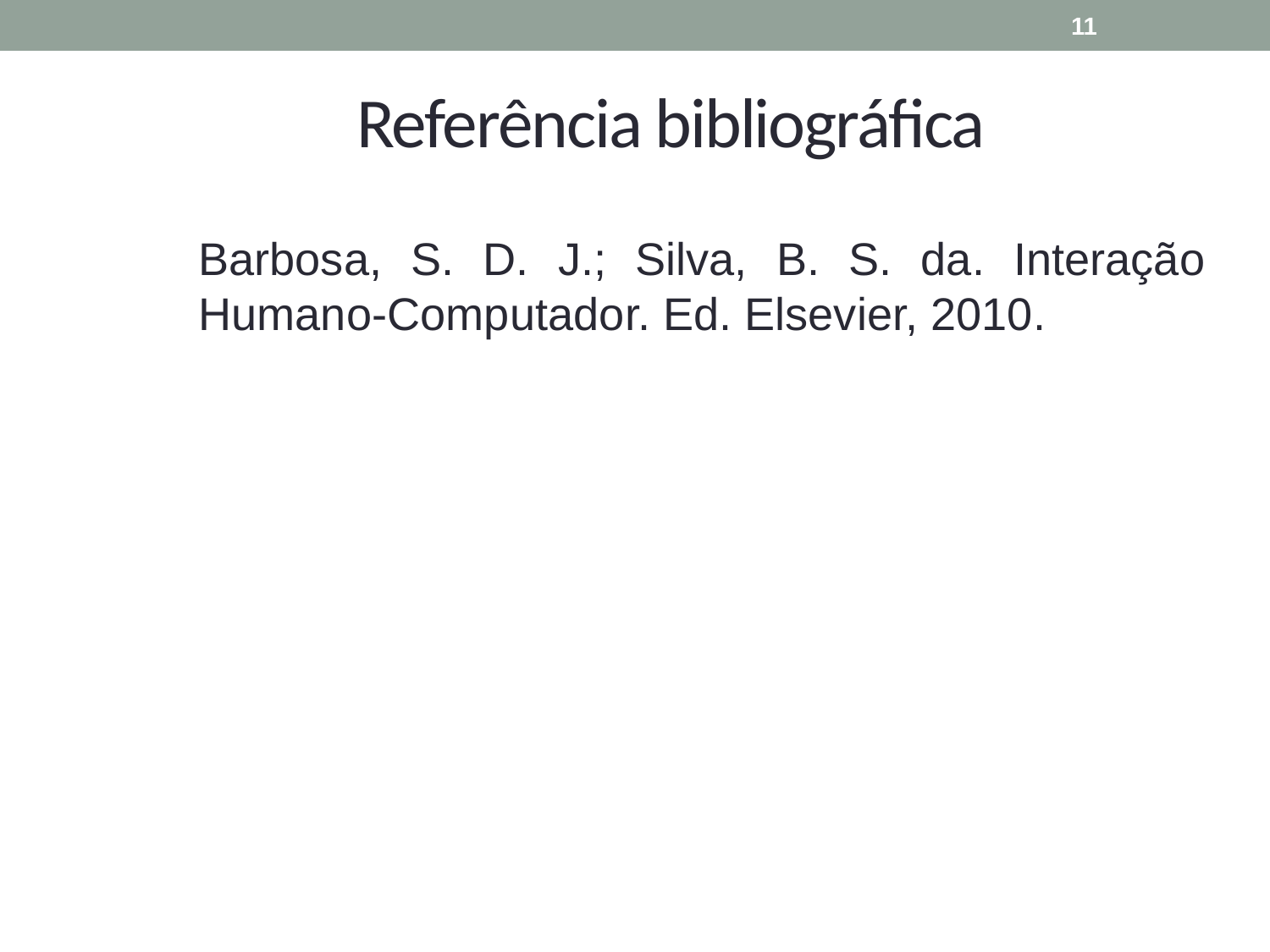

11
# Referência bibliográfica
Barbosa, S. D. J.; Silva, B. S. da. Interação Humano-Computador. Ed. Elsevier, 2010.